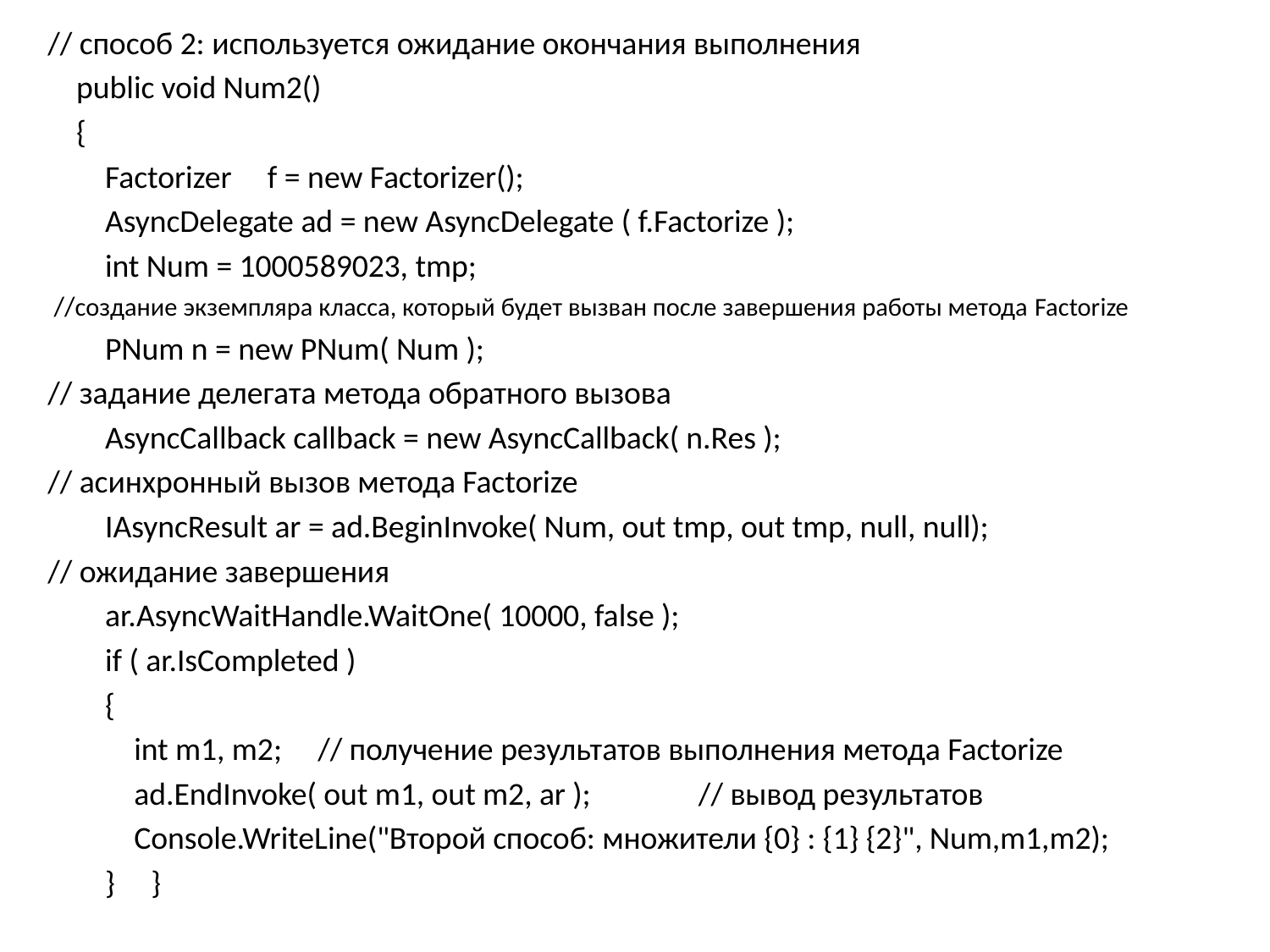

// способ 2: используется ожидание окончания выполнения
    public void Num2()
    {
        Factorizer     f = new Factorizer();
        AsyncDelegate ad = new AsyncDelegate ( f.Factorize );
        int Num = 1000589023, tmp;
 //создание экземпляра класса, который будет вызван после завершения работы метода Factorize
        PNum n = new PNum( Num );
// задание делегата метода обратного вызова
        AsyncCallback callback = new AsyncCallback( n.Res );
// асинхронный вызов метода Factorize
        IAsyncResult ar = ad.BeginInvoke( Num, out tmp, out tmp, null, null);
// ожидание завершения
        ar.AsyncWaitHandle.WaitOne( 10000, false );
        if ( ar.IsCompleted )
        {
            int m1, m2;     // получение результатов выполнения метода Factorize
            ad.EndInvoke( out m1, out m2, ar );               // вывод результатов
            Console.WriteLine("Второй способ: множители {0} : {1} {2}", Num,m1,m2);
        }     }